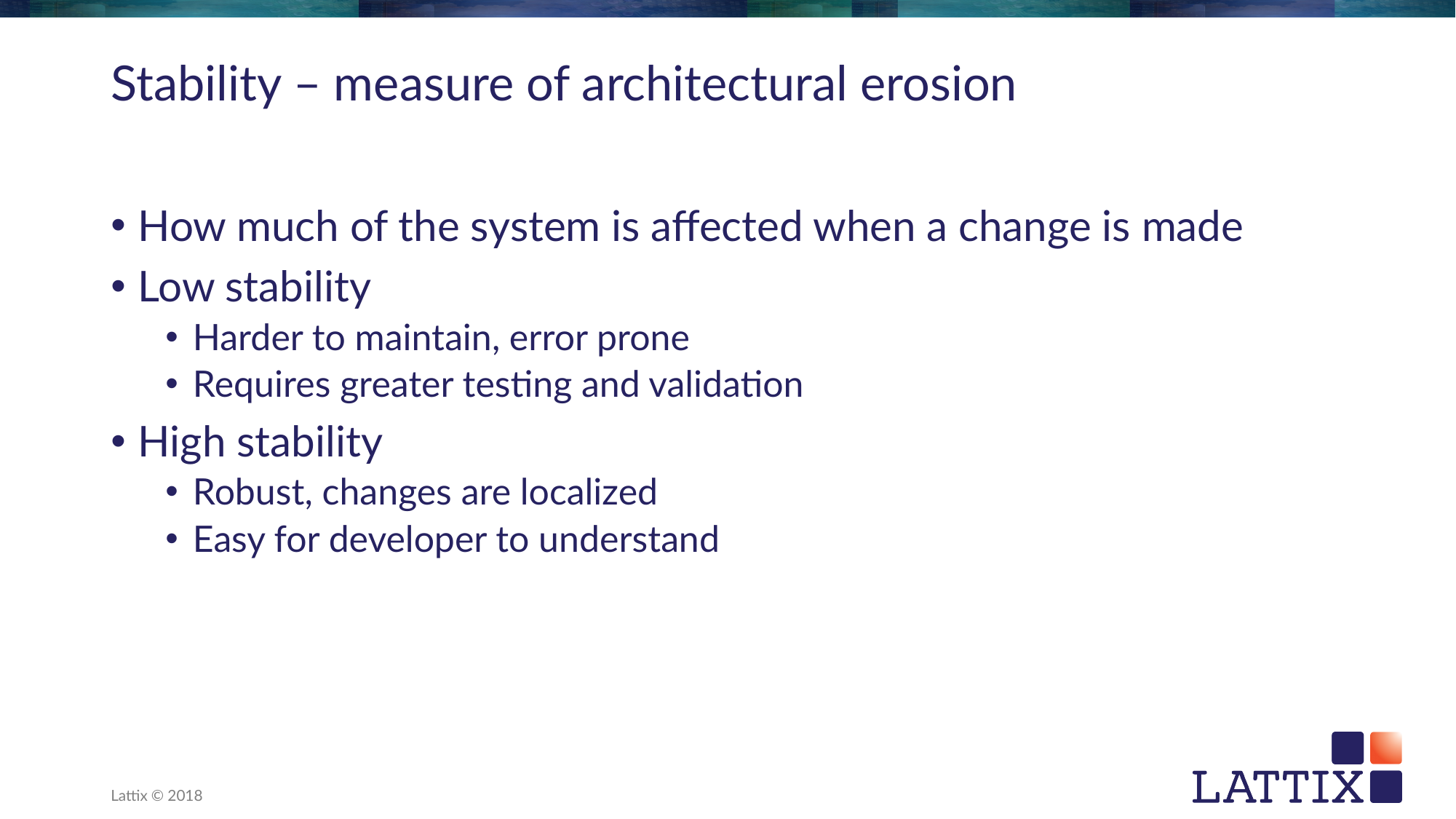

# Stability – measure of architectural erosion
Data coupling – The dependence of a software component on data not exclusively under the control of that software component
Control coupling – The manner or degree by which one software component influences the execution of another software component
Lattix Uses Report – shows everything that’s used by selected components.
How much of the system is affected when a change is made
Low stability
Harder to maintain, error prone
Requires greater testing and validation
High stability
Robust, changes are localized
Easy for developer to understand